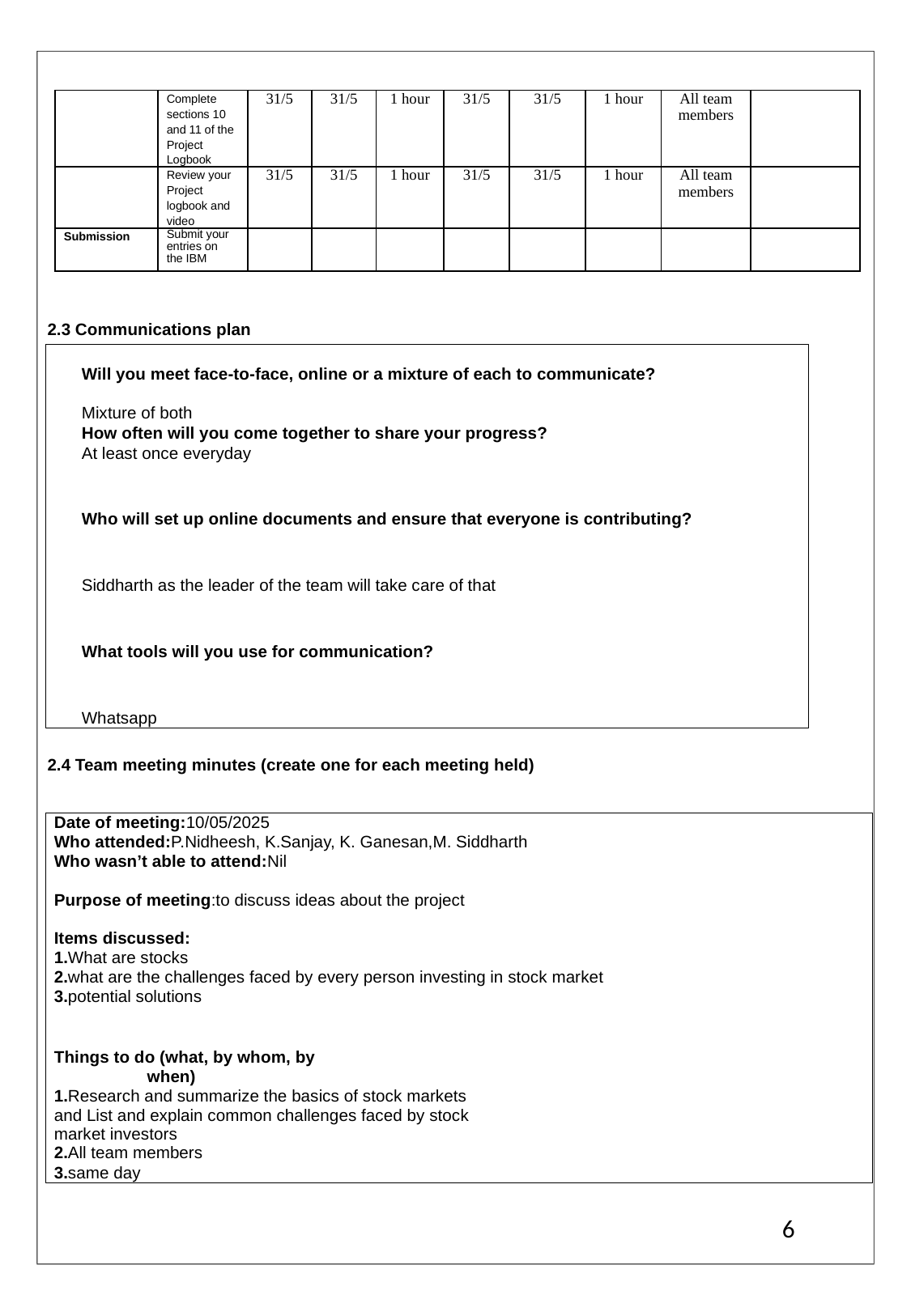

|  | Complete sections 10 and 11 of the Project Logbook | 31/5 | 31/5 | 1 hour | 31/5 | 31/5 | 1 hour | All team members |  |
| --- | --- | --- | --- | --- | --- | --- | --- | --- | --- |
|  | Review your Project logbook and video | 31/5 | 31/5 | 1 hour | 31/5 | 31/5 | 1 hour | All team members |  |
| Submission | Submit your entries on the IBM |  |  |  |  |  |  |  |  |
2.3 Communications plan
Will you meet face-to-face, online or a mixture of each to communicate?
Mixture of both
How often will you come together to share your progress?
At least once everyday
Who will set up online documents and ensure that everyone is contributing?
Siddharth as the leader of the team will take care of that
What tools will you use for communication?
Whatsapp
2.4 Team meeting minutes (create one for each meeting held)
Date of meeting:10/05/2025
Who attended:P.Nidheesh, K.Sanjay, K. Ganesan,M. Siddharth
Who wasn’t able to attend:Nil
Purpose of meeting:to discuss ideas about the project
Items discussed:
1.What are stocks
2.what are the challenges faced by every person investing in stock market
3.potential solutions

Things to do (what, by whom, by                                                         when)
1.Research and summarize the basics of stock markets and List and explain common challenges faced by stock market investors
2.All team members
3.same day
6